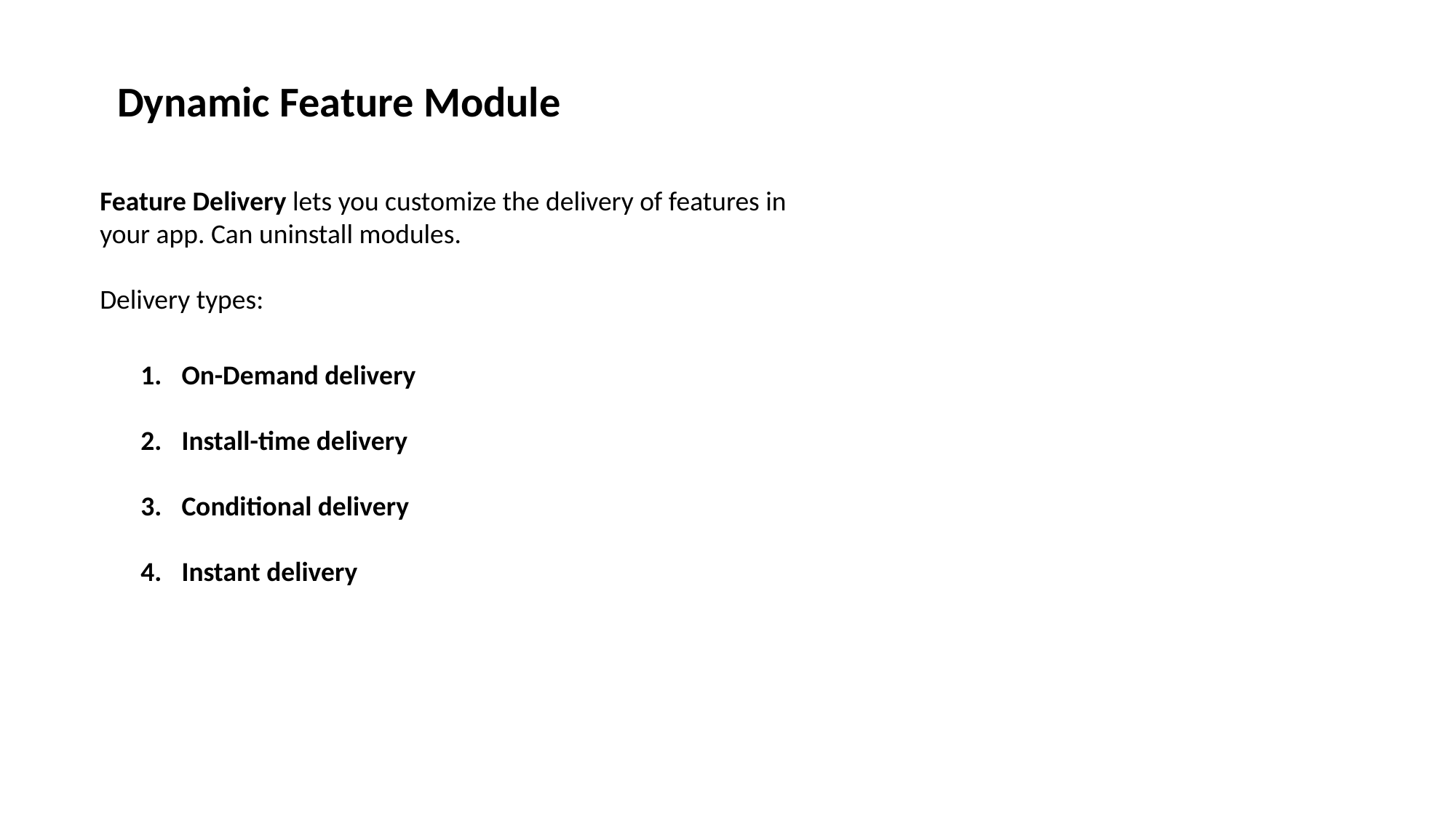

Dynamic Feature Module
Feature Delivery lets you customize the delivery of features in your app. Can uninstall modules.

Delivery types:
On-Demand delivery

Install-time delivery

Conditional delivery

Instant delivery